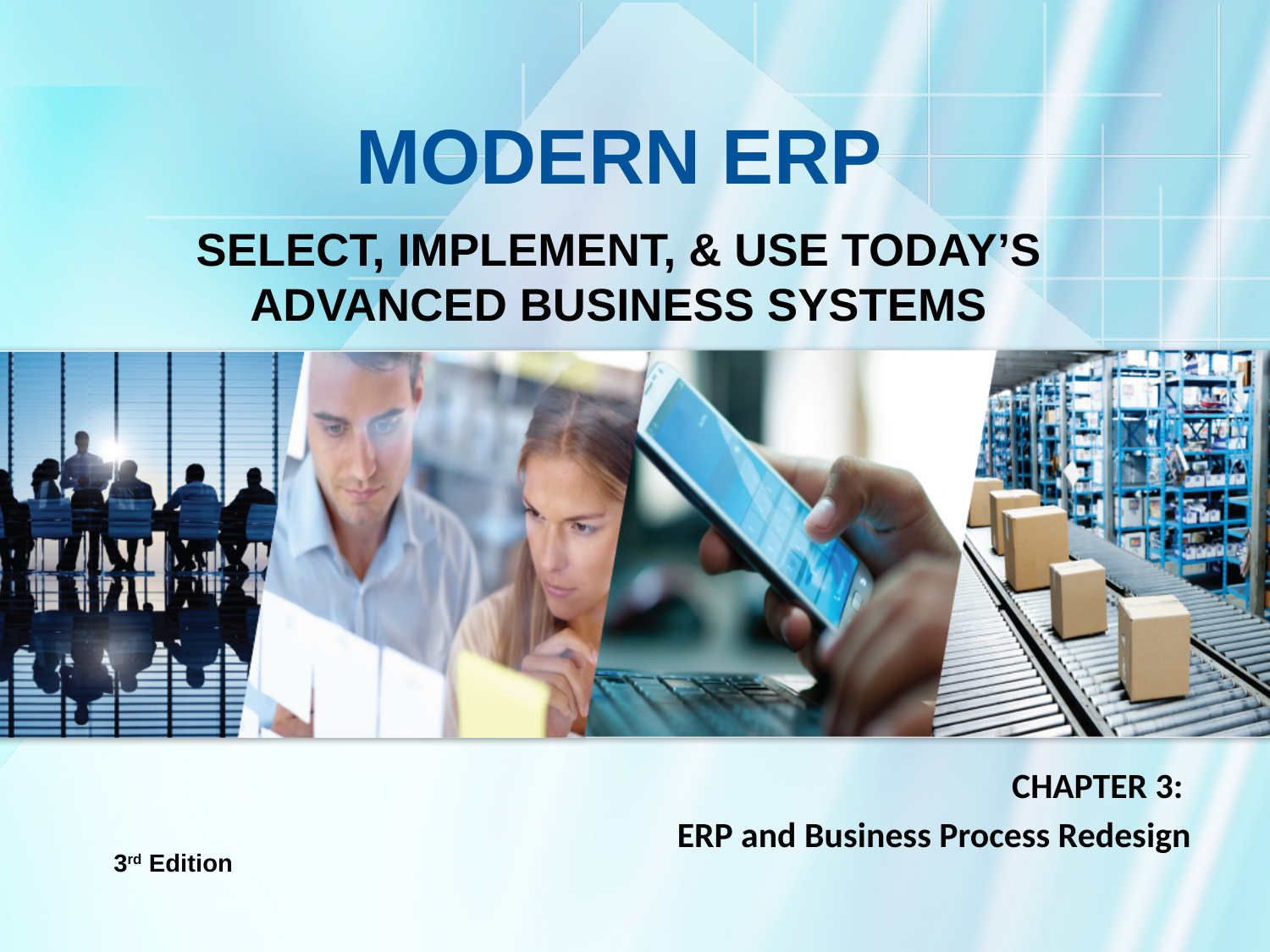

# MODERN ERP
SELECT, IMPLEMENT, & USE TODAY’S ADVANCED BUSINESS SYSTEMS
CHAPTER 3:
ERP and Business Process Redesign
3rd Edition